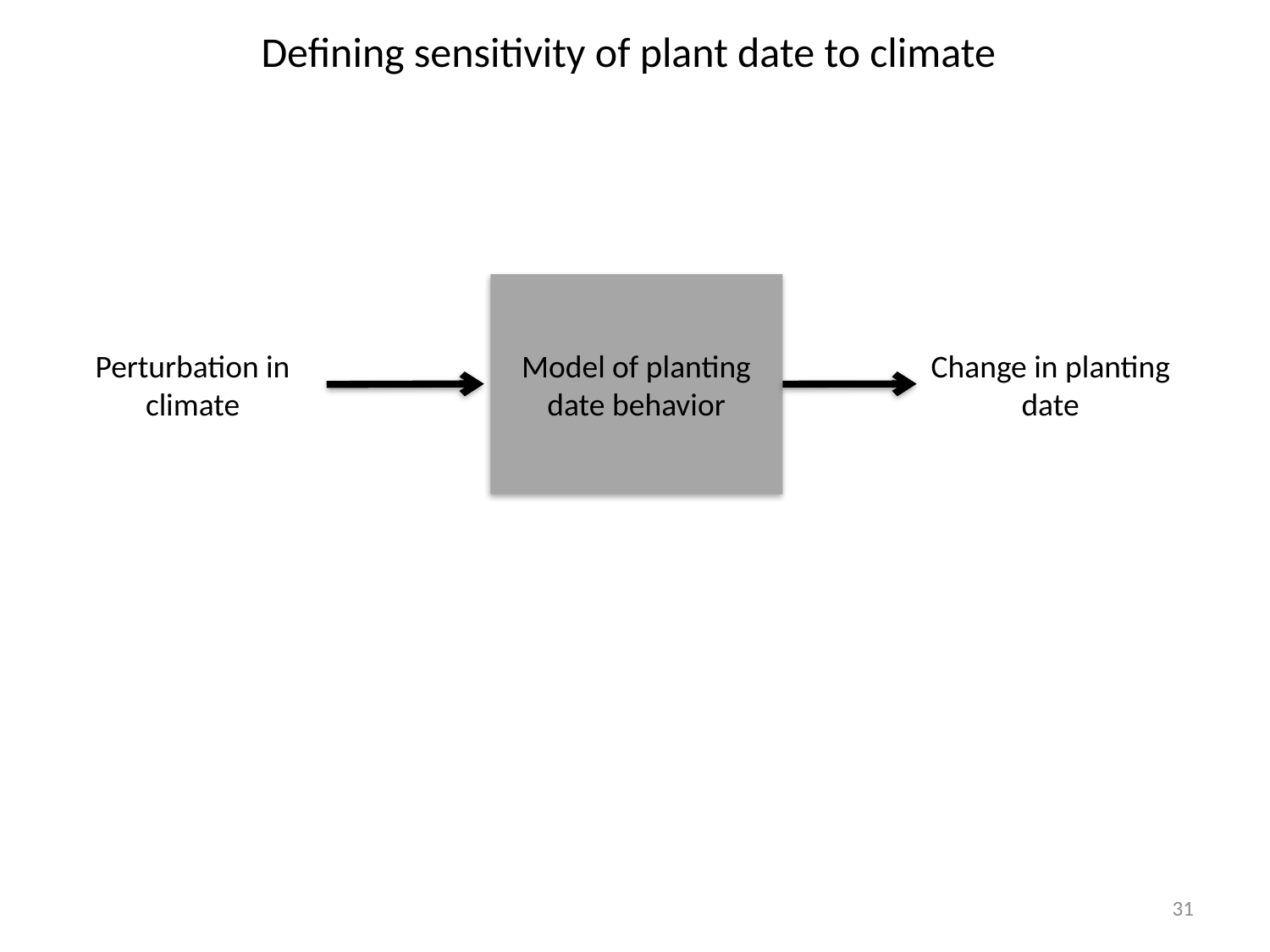

Defining sensitivity of plant date to climate

Perturbation in climate
Model of planting date behavior
Change in planting date
31